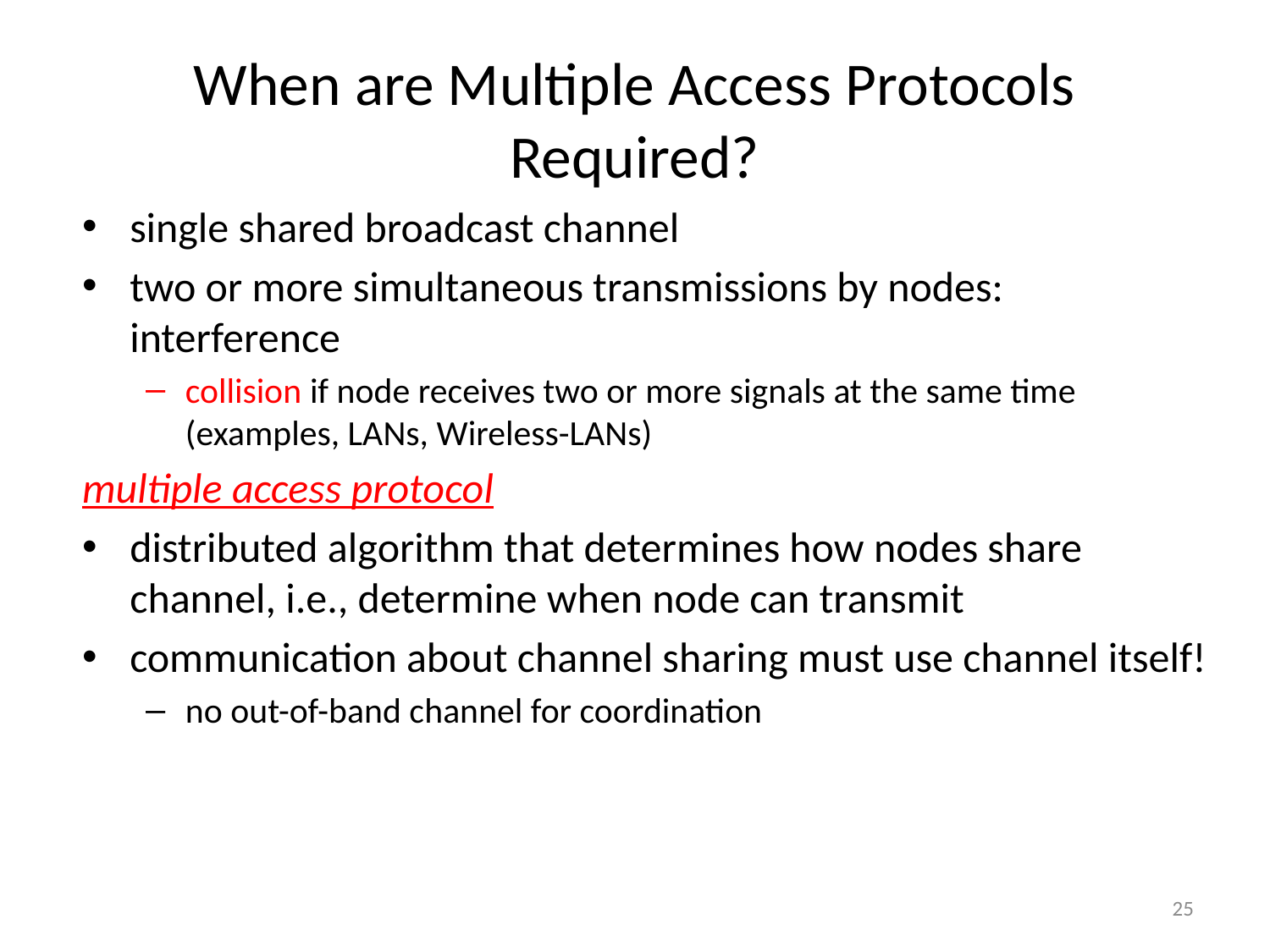

# When are Multiple Access Protocols Required?
single shared broadcast channel
two or more simultaneous transmissions by nodes: interference
collision if node receives two or more signals at the same time (examples, LANs, Wireless-LANs)
multiple access protocol
distributed algorithm that determines how nodes share channel, i.e., determine when node can transmit
communication about channel sharing must use channel itself!
no out-of-band channel for coordination

25